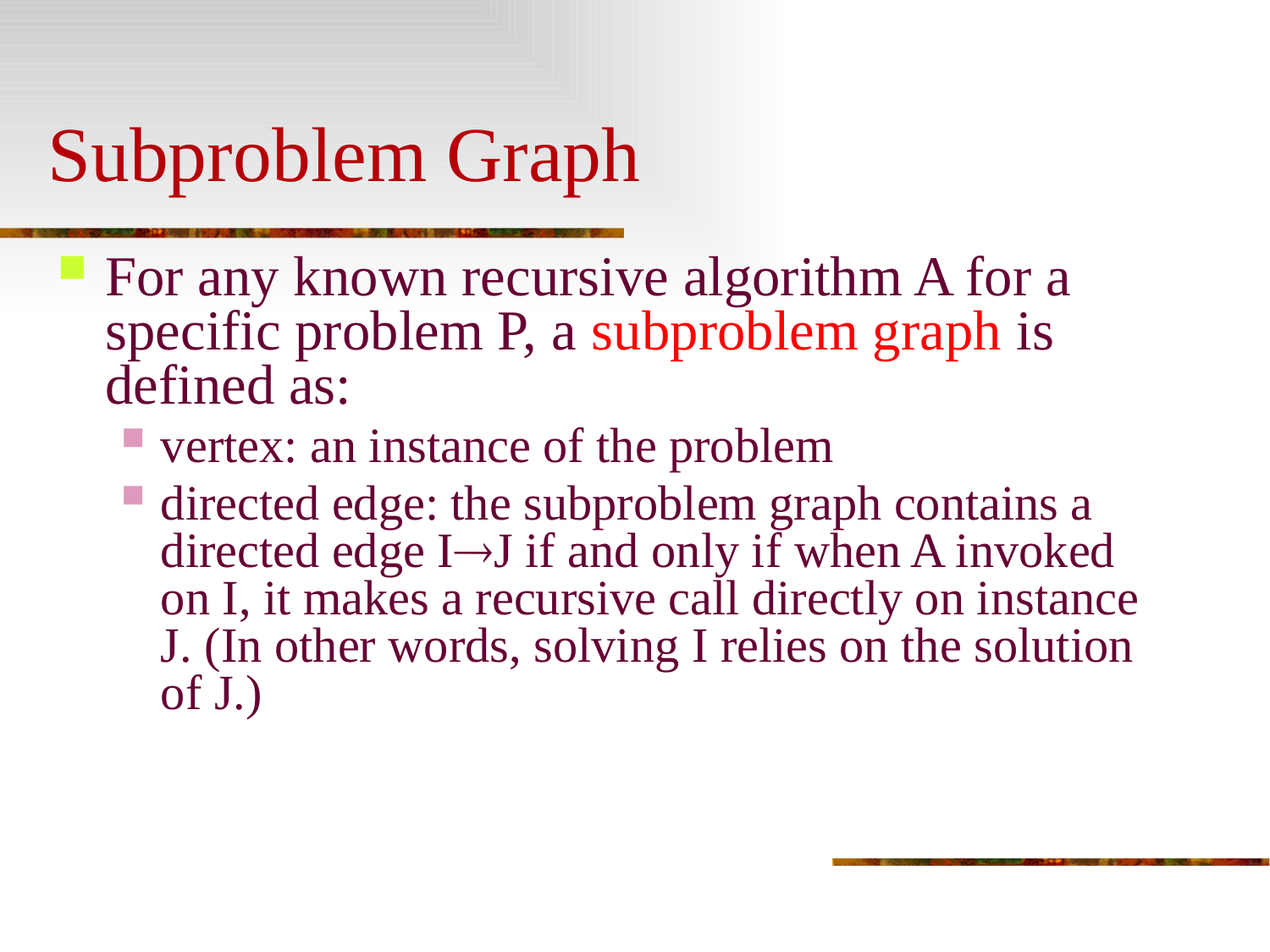

# Subproblem Graph
For any known recursive algorithm A for a specific problem P, a subproblem graph is defined as:
vertex: an instance of the problem
directed edge: the subproblem graph contains a directed edge I→J if and only if when A invoked on I, it makes a recursive call directly on instance J. (In other words, solving I relies on the solution of J.)